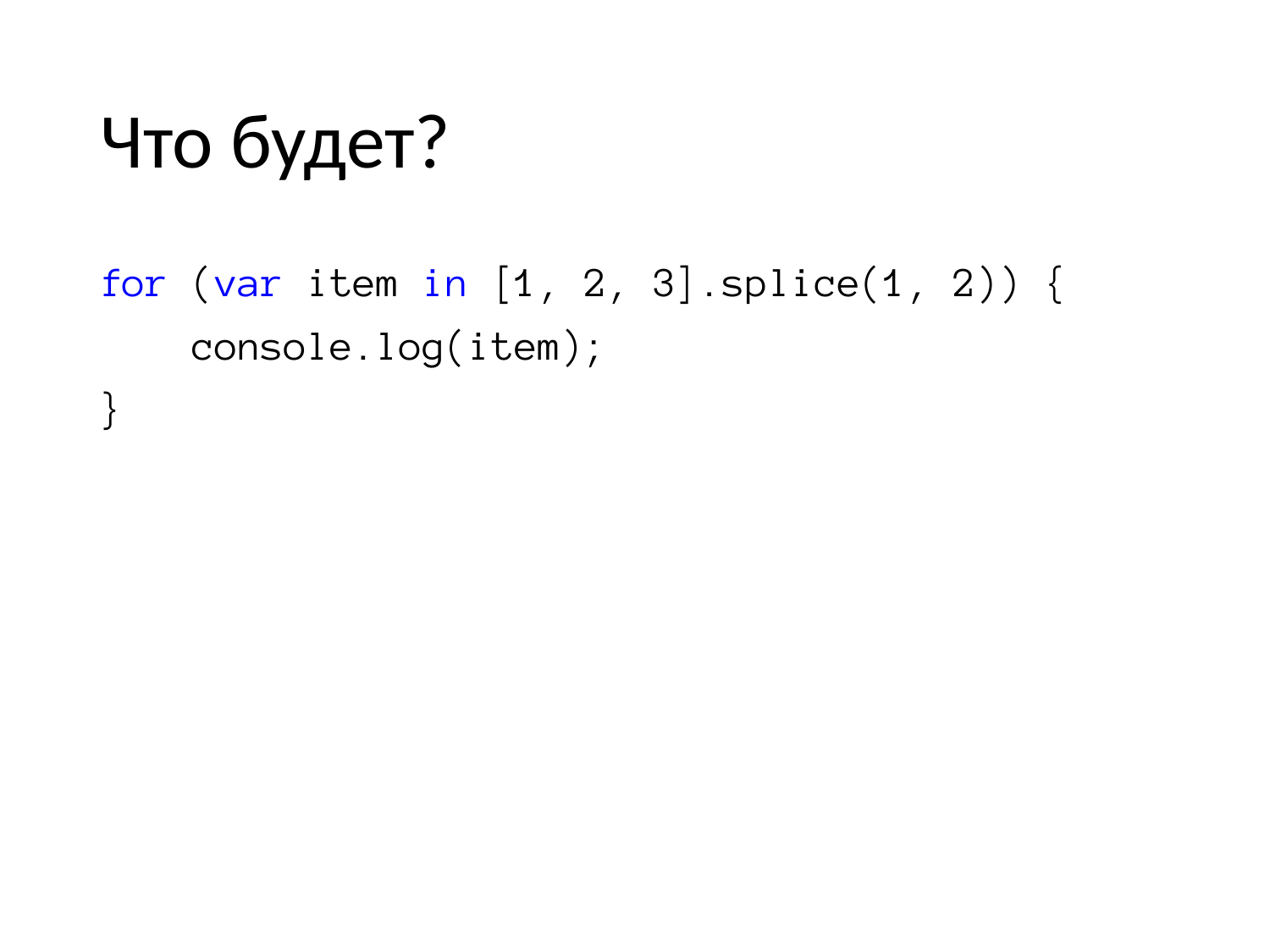

# Что будет?
for (var item in [1, 2, 3].splice(1, 2)) {
    console.log(item);
}